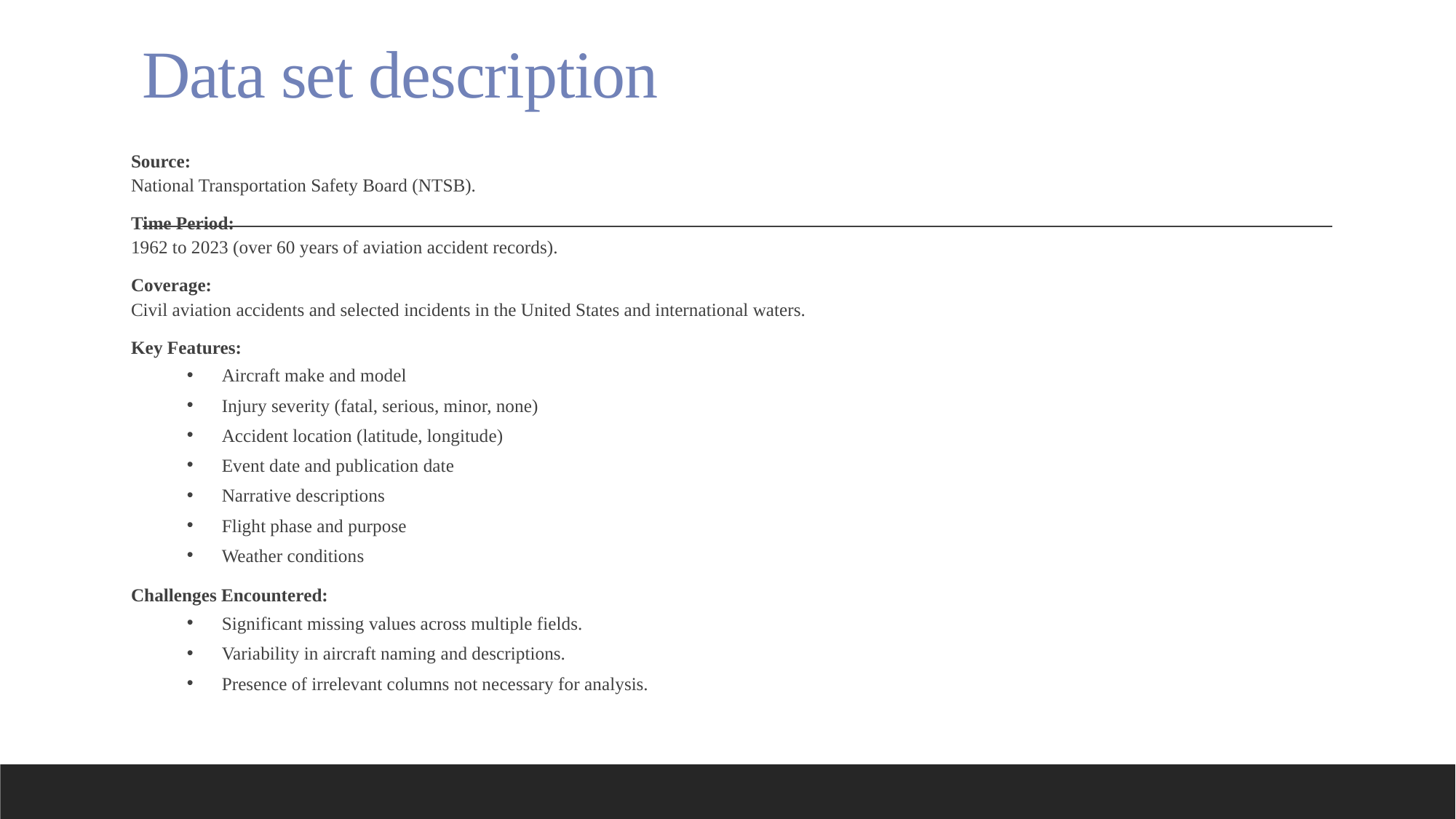

# Data set description
Source:
National Transportation Safety Board (NTSB).
Time Period:
1962 to 2023 (over 60 years of aviation accident records).
Coverage:
Civil aviation accidents and selected incidents in the United States and international waters.
Key Features:
Aircraft make and model
Injury severity (fatal, serious, minor, none)
Accident location (latitude, longitude)
Event date and publication date
Narrative descriptions
Flight phase and purpose
Weather conditions
Challenges Encountered:
Significant missing values across multiple fields.
Variability in aircraft naming and descriptions.
Presence of irrelevant columns not necessary for analysis.